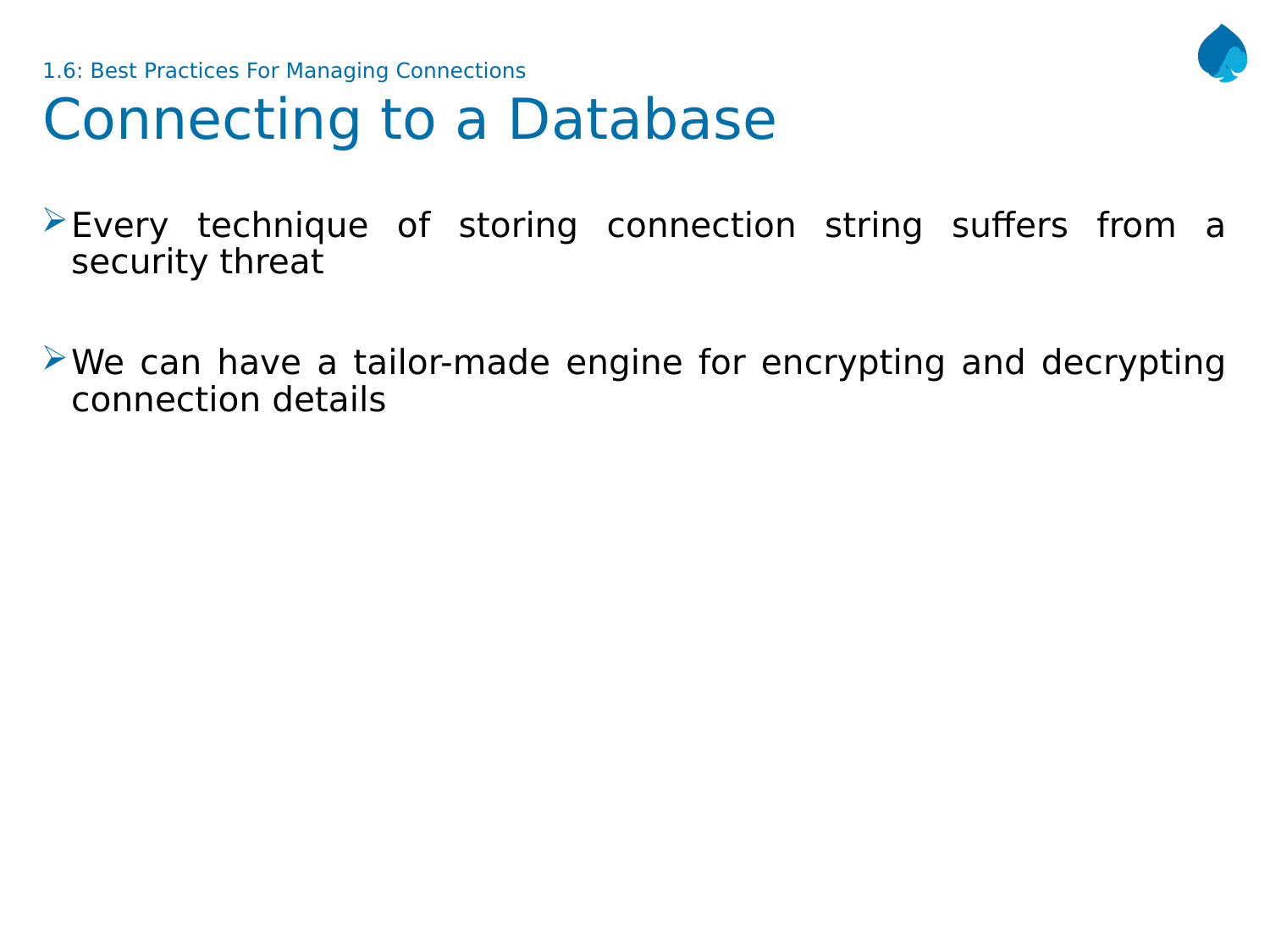

# 1.6: Best Practices For Managing Connections Connecting to a Database
Every technique of storing connection string suffers from a security threat

We can have a tailor-made engine for encrypting and decrypting connection details